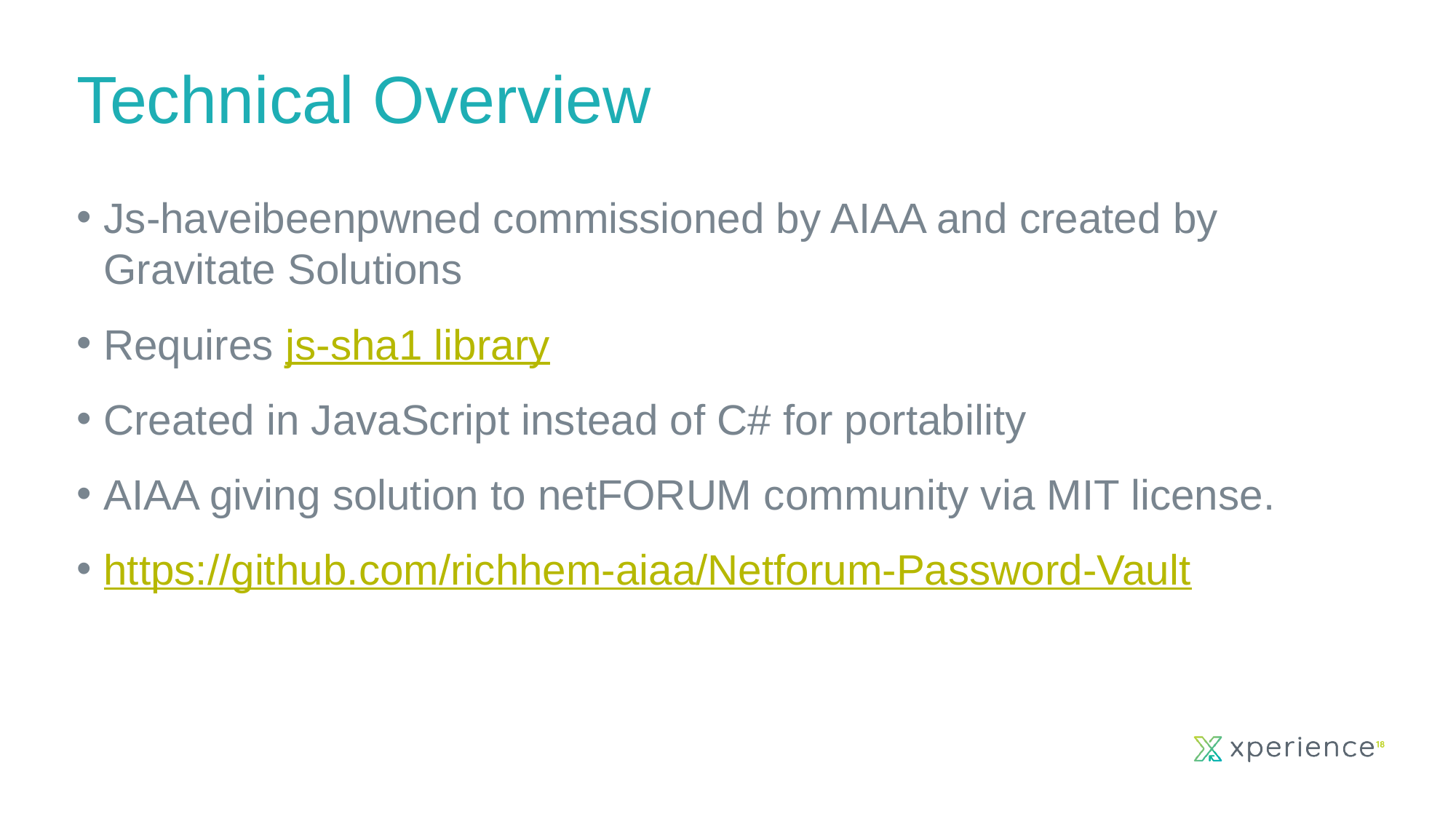

Technical Overview
Js-haveibeenpwned commissioned by AIAA and created by Gravitate Solutions
Requires js-sha1 library
Created in JavaScript instead of C# for portability
AIAA giving solution to netFORUM community via MIT license.
https://github.com/richhem-aiaa/Netforum-Password-Vault